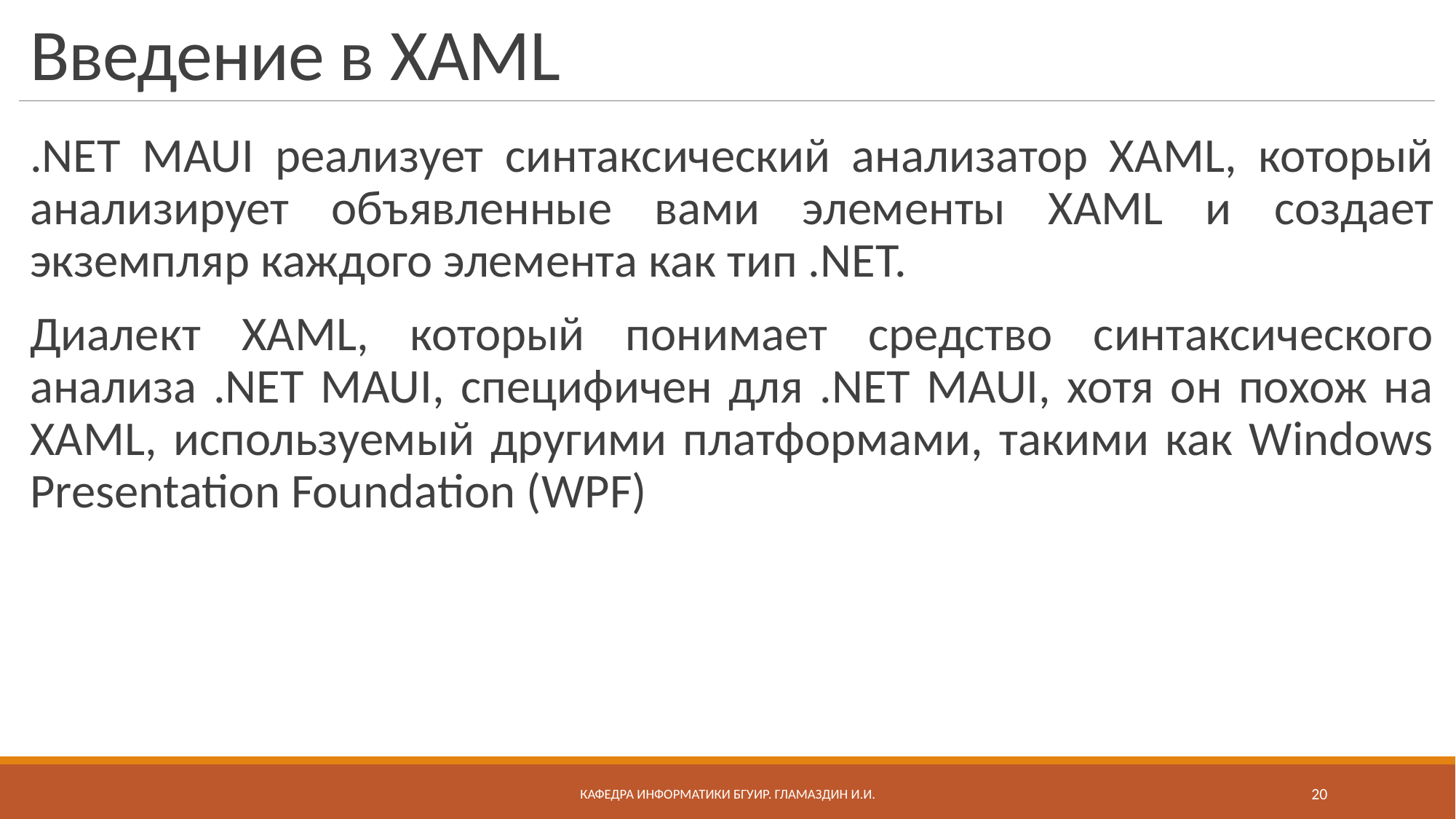

# Введение в XAML
.NET MAUI реализует синтаксический анализатор XAML, который анализирует объявленные вами элементы XAML и создает экземпляр каждого элемента как тип .NET.
Диалект XAML, который понимает средство синтаксического анализа .NET MAUI, специфичен для .NET MAUI, хотя он похож на XAML, используемый другими платформами, такими как Windows Presentation Foundation (WPF)
Кафедра информатики бгуир. Гламаздин И.и.
20